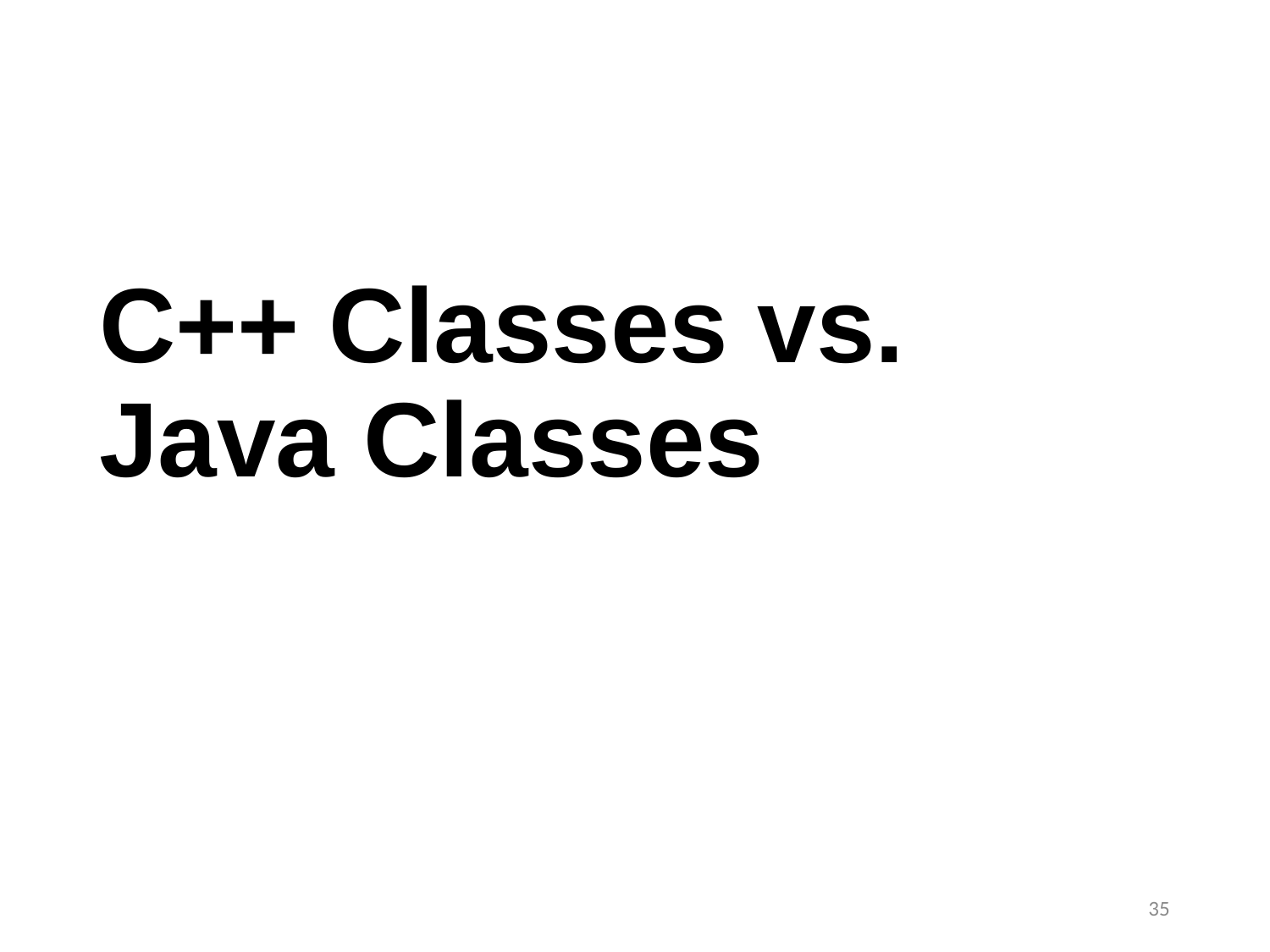

# C++ Classes vs. Java Classes

35